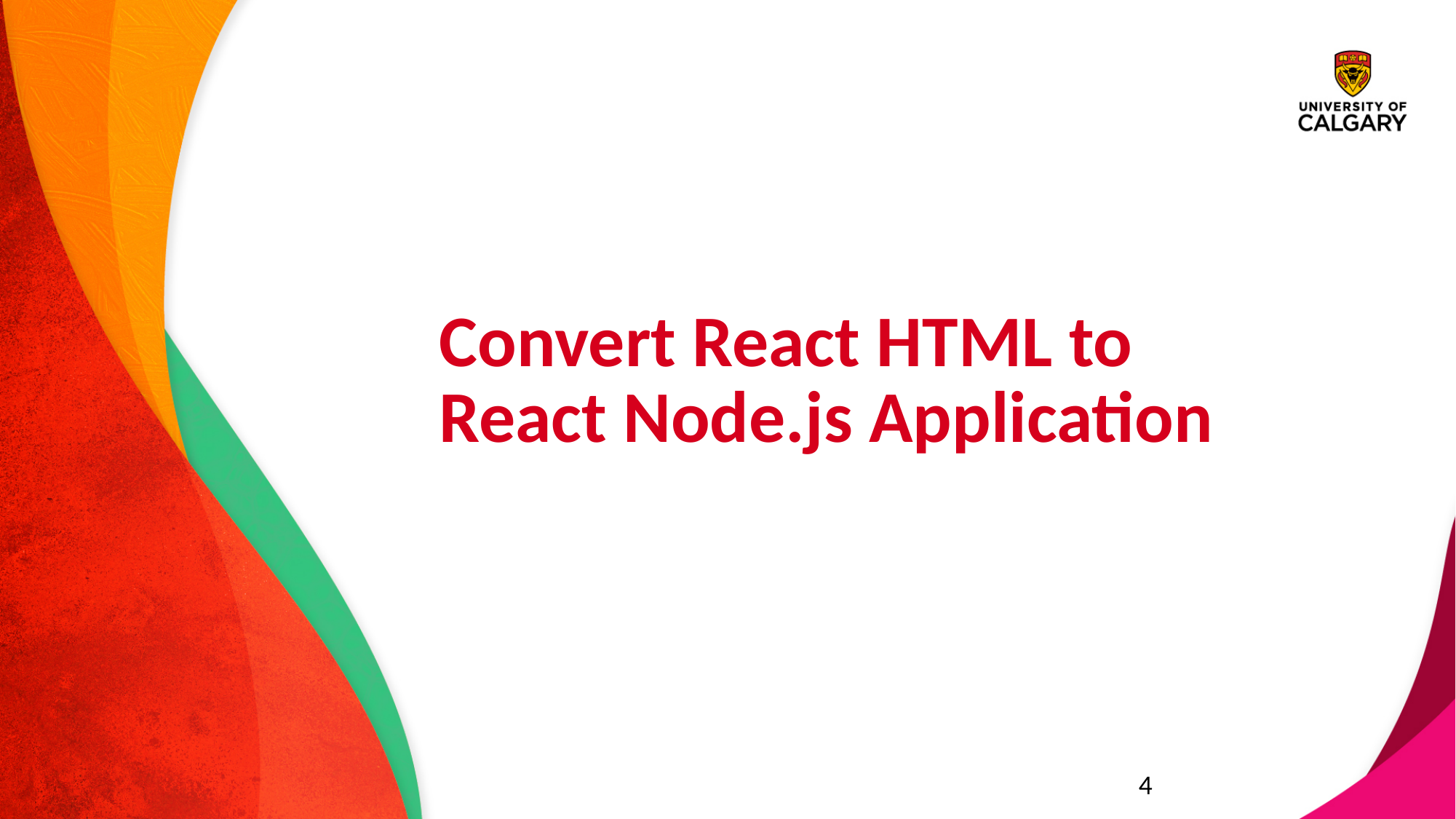

Convert React HTML to React Node.js Application

4